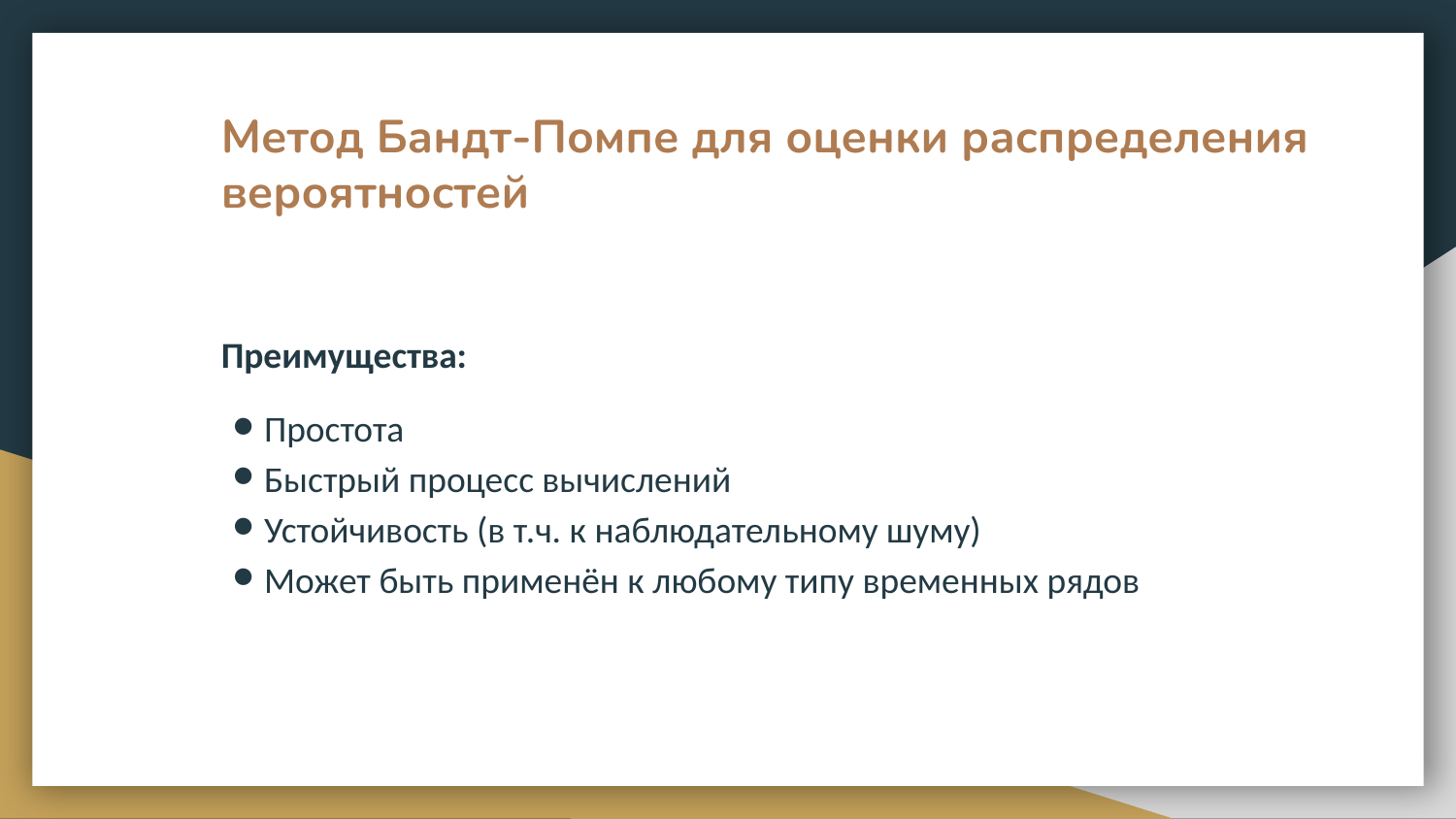

# Метод Бандт-Помпе для оценки распределения вероятностей

Преимущества:
Простота
Быстрый процесс вычислений
Устойчивость (в т.ч. к наблюдательному шуму)
Может быть применён к любому типу временных рядов